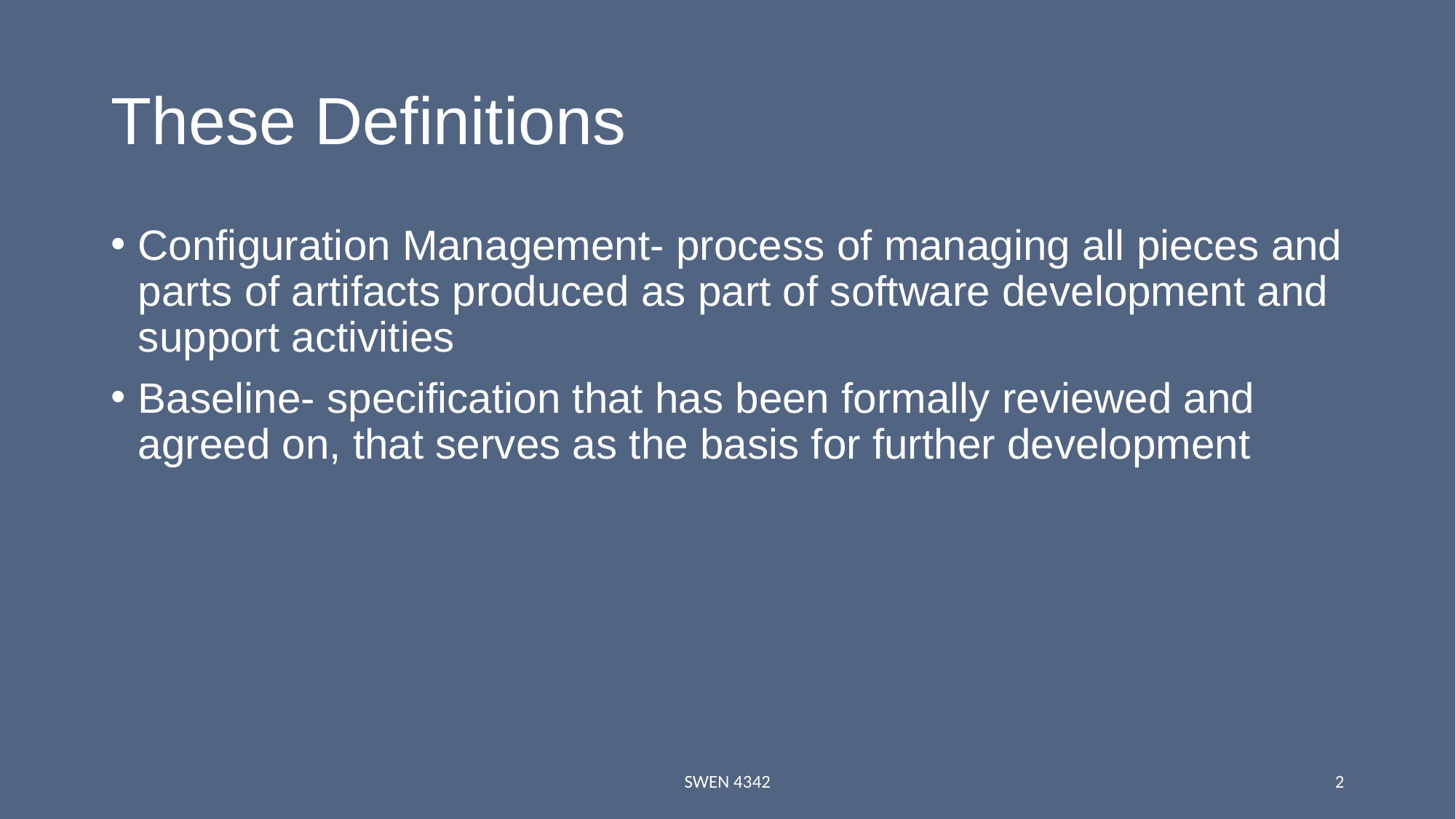

# These Definitions
Configuration Management- process of managing all pieces and parts of artifacts produced as part of software development and support activities
Baseline- specification that has been formally reviewed and agreed on, that serves as the basis for further development
SWEN 4342
2